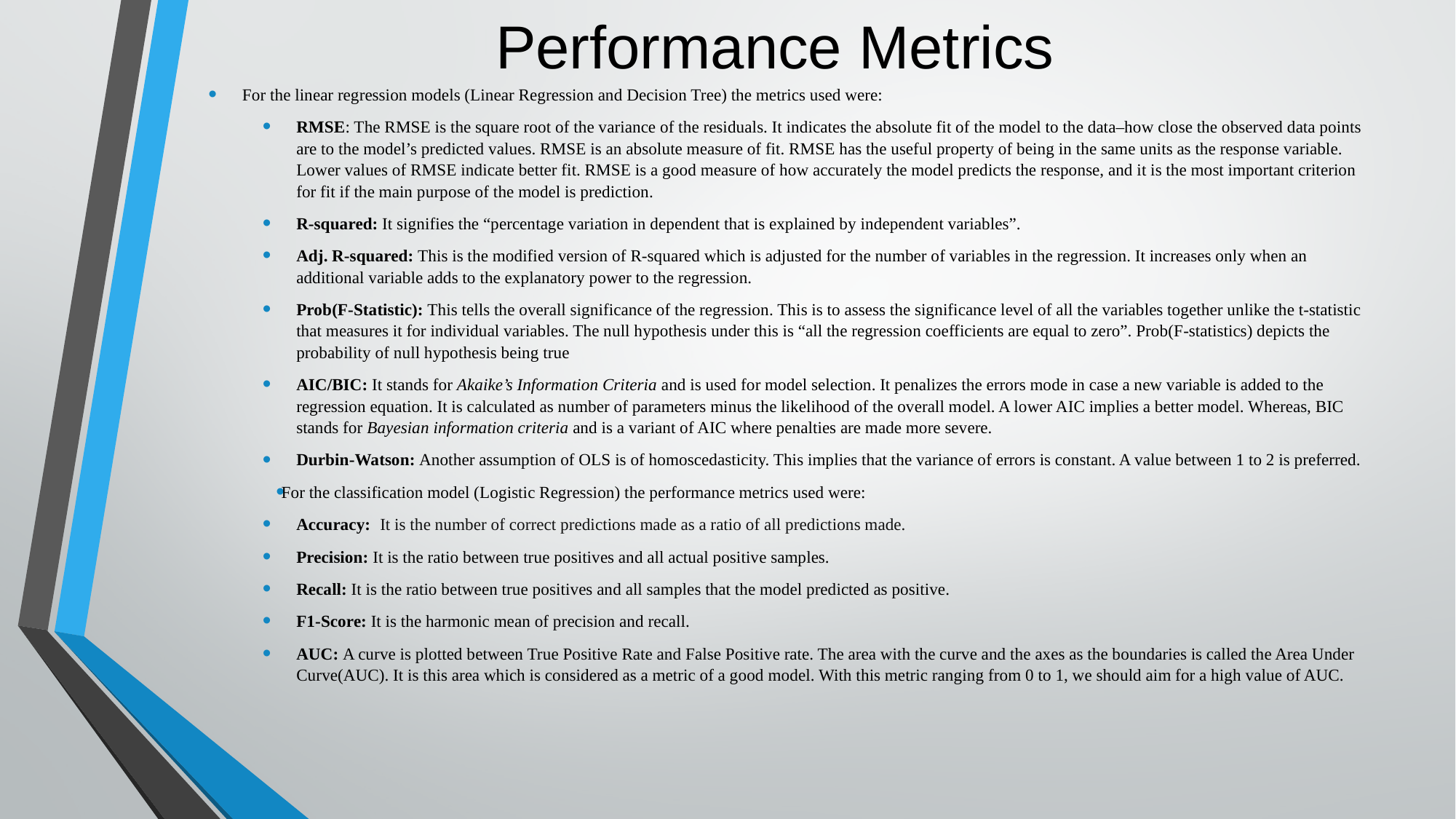

# Performance Metrics
For the linear regression models (Linear Regression and Decision Tree) the metrics used were:
RMSE: The RMSE is the square root of the variance of the residuals. It indicates the absolute fit of the model to the data–how close the observed data points are to the model’s predicted values. RMSE is an absolute measure of fit. RMSE has the useful property of being in the same units as the response variable. Lower values of RMSE indicate better fit. RMSE is a good measure of how accurately the model predicts the response, and it is the most important criterion for fit if the main purpose of the model is prediction.
R-squared: It signifies the “percentage variation in dependent that is explained by independent variables”.
Adj. R-squared: This is the modified version of R-squared which is adjusted for the number of variables in the regression. It increases only when an additional variable adds to the explanatory power to the regression.
Prob(F-Statistic): This tells the overall significance of the regression. This is to assess the significance level of all the variables together unlike the t-statistic that measures it for individual variables. The null hypothesis under this is “all the regression coefficients are equal to zero”. Prob(F-statistics) depicts the probability of null hypothesis being true
AIC/BIC: It stands for Akaike’s Information Criteria and is used for model selection. It penalizes the errors mode in case a new variable is added to the regression equation. It is calculated as number of parameters minus the likelihood of the overall model. A lower AIC implies a better model. Whereas, BIC stands for Bayesian information criteria and is a variant of AIC where penalties are made more severe.
Durbin-Watson: Another assumption of OLS is of homoscedasticity. This implies that the variance of errors is constant. A value between 1 to 2 is preferred.
For the classification model (Logistic Regression) the performance metrics used were:
Accuracy:  It is the number of correct predictions made as a ratio of all predictions made.
Precision: It is the ratio between true positives and all actual positive samples.
Recall: It is the ratio between true positives and all samples that the model predicted as positive.
F1-Score: It is the harmonic mean of precision and recall.
AUC: A curve is plotted between True Positive Rate and False Positive rate. The area with the curve and the axes as the boundaries is called the Area Under Curve(AUC). It is this area which is considered as a metric of a good model. With this metric ranging from 0 to 1, we should aim for a high value of AUC.